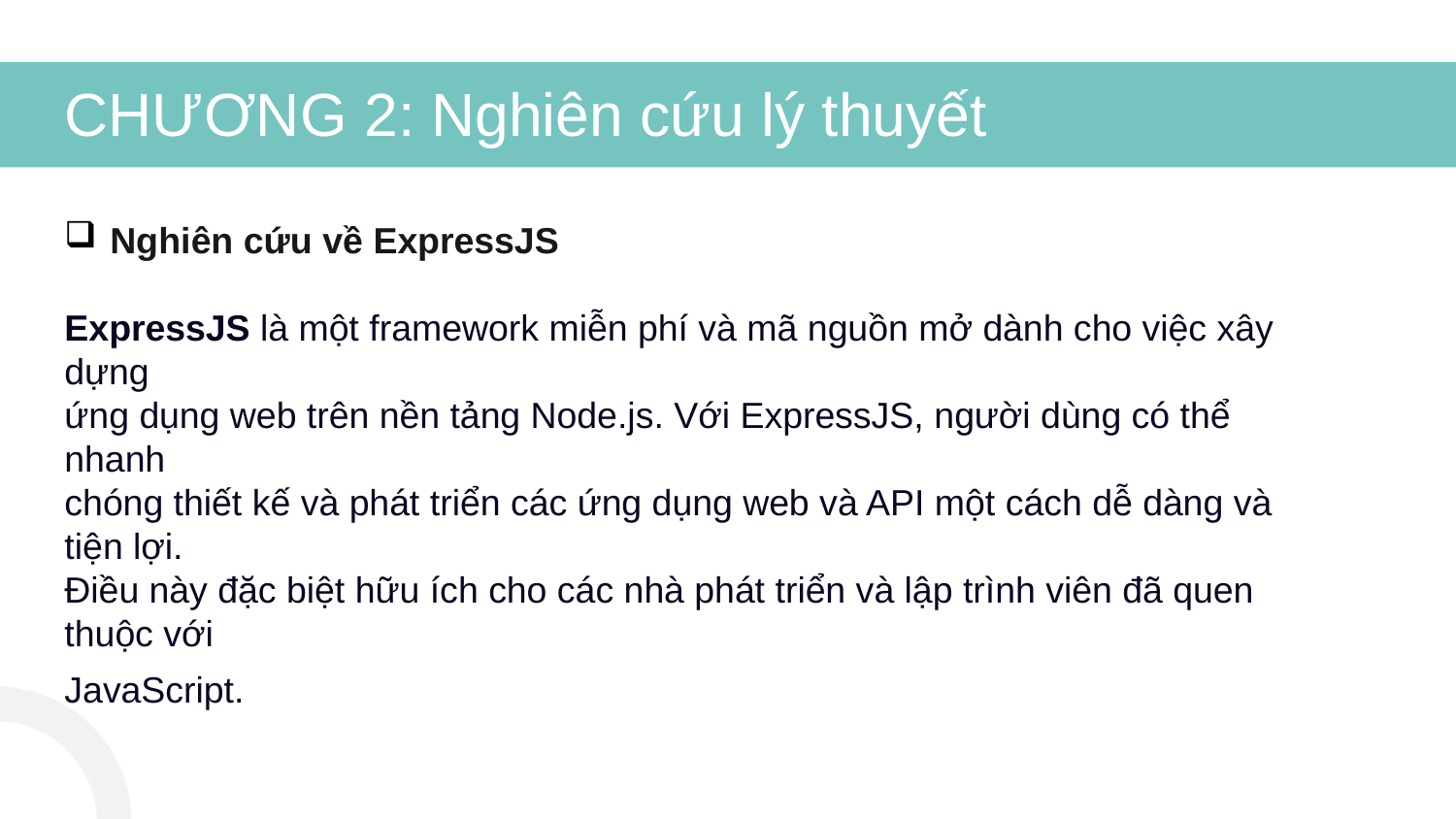

# CHƯƠNG 2: Nghiên cứu lý thuyết
Nghiên cứu về ExpressJS
ExpressJS là một framework miễn phí và mã nguồn mở dành cho việc xây dựng
ứng dụng web trên nền tảng Node.js. Với ExpressJS, người dùng có thể nhanh
chóng thiết kế và phát triển các ứng dụng web và API một cách dễ dàng và tiện lợi.
Điều này đặc biệt hữu ích cho các nhà phát triển và lập trình viên đã quen thuộc với
JavaScript.